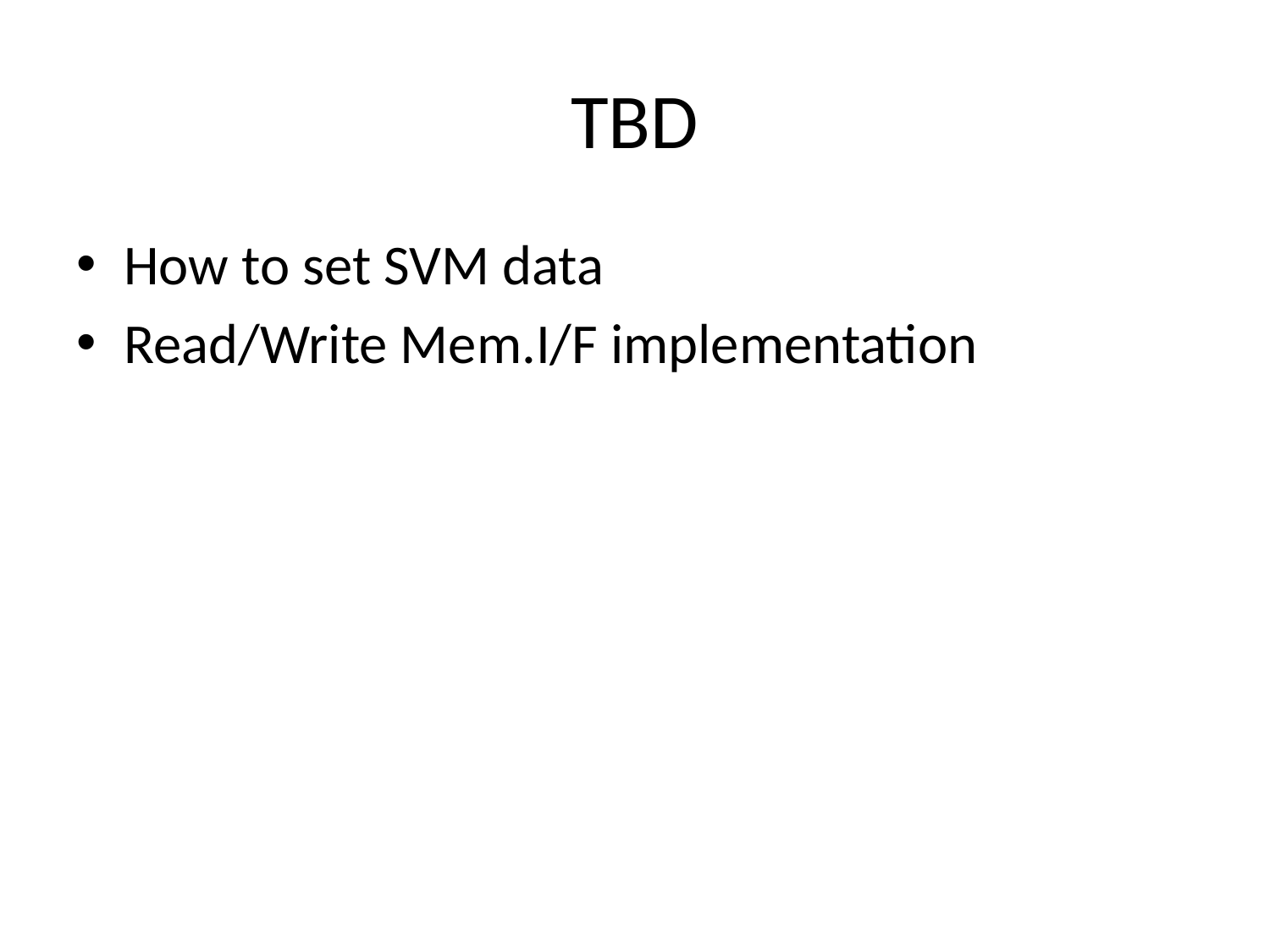

# TBD
How to set SVM data
Read/Write Mem.I/F implementation